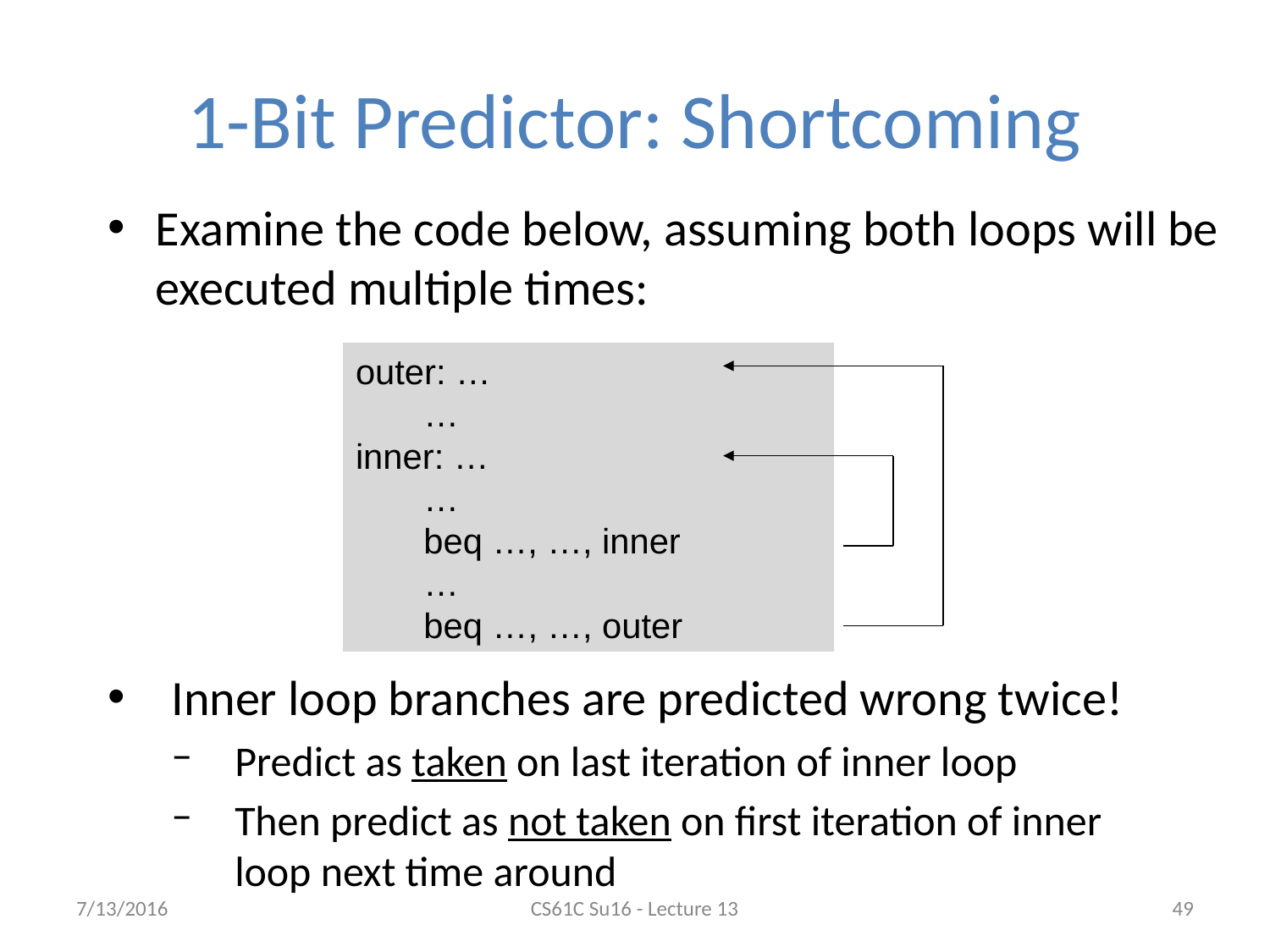

# 1-Bit Predictor: Shortcoming
Examine the code below, assuming both loops will be executed multiple times:
outer: …
       …
inner: …
       …
       beq …, …, inner
       …
       beq …, …, outer

Inner loop branches are predicted wrong twice!
Predict as taken on last iteration of inner loop
Then predict as not taken on first iteration of inner loop next time around
7/13/2016
CS61C Su16 - Lecture 13
49